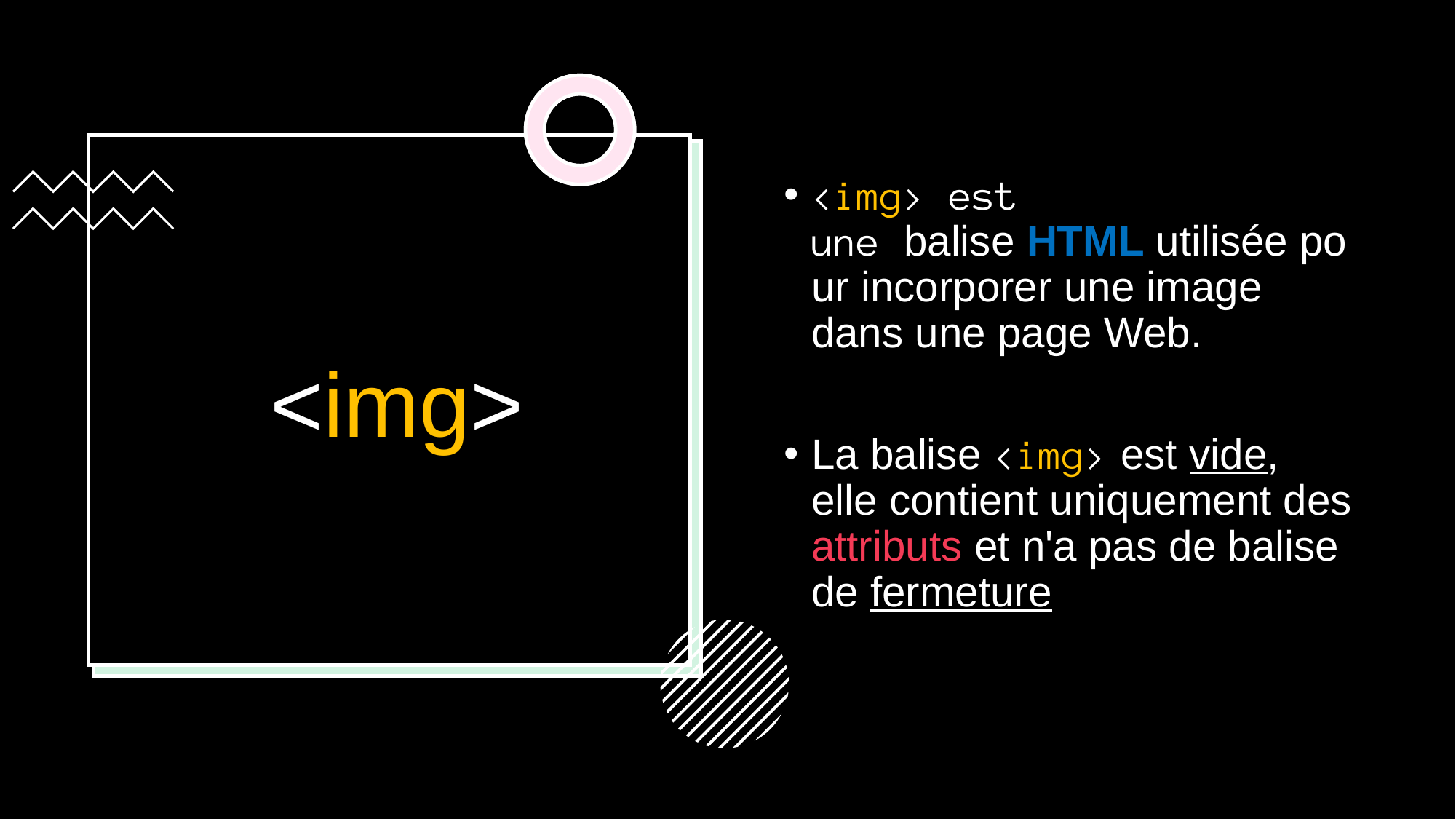

<img> est une balise HTML utilisée pour incorporer une image dans une page Web.

La balise <img> est vide, elle contient uniquement des attributs et n'a pas de balise de fermeture

# <img>